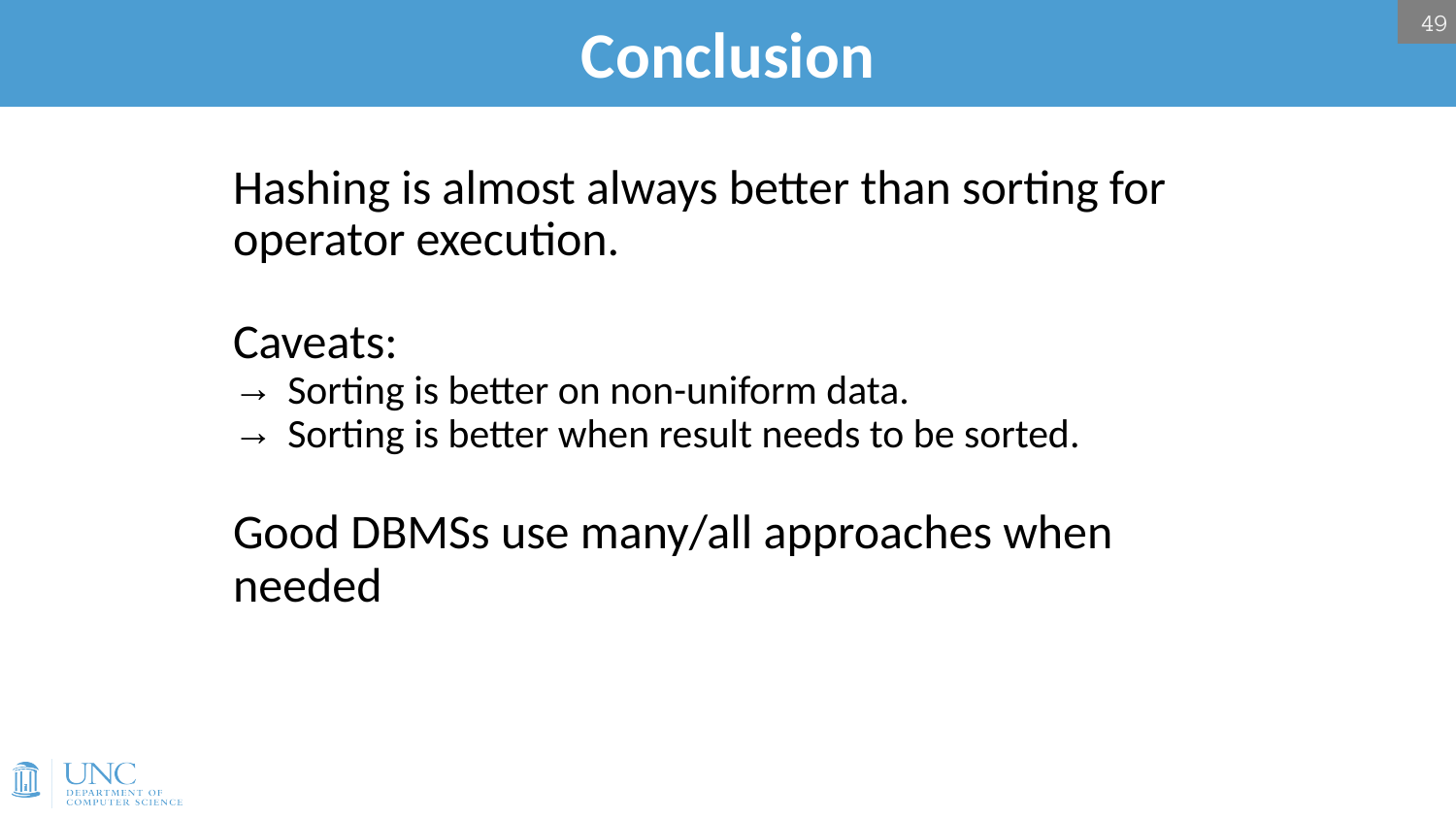

49
# Conclusion
Hashing is almost always better than sorting for operator execution.

Caveats:
Sorting is better on non-uniform data.
Sorting is better when result needs to be sorted.

Good DBMSs use many/all approaches when needed